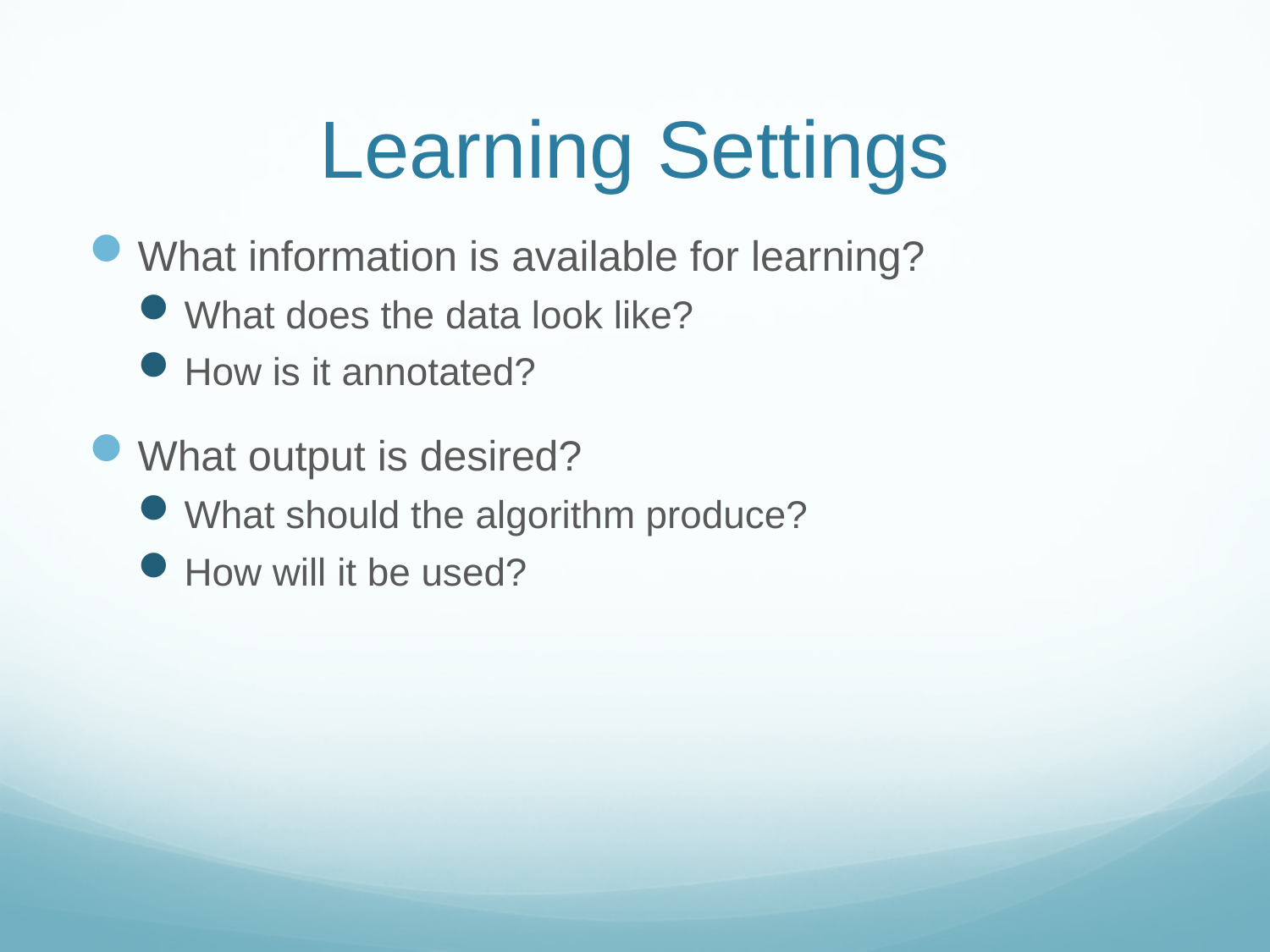

# Learning Settings
What information is available for learning?
What does the data look like?
How is it annotated?
What output is desired?
What should the algorithm produce?
How will it be used?